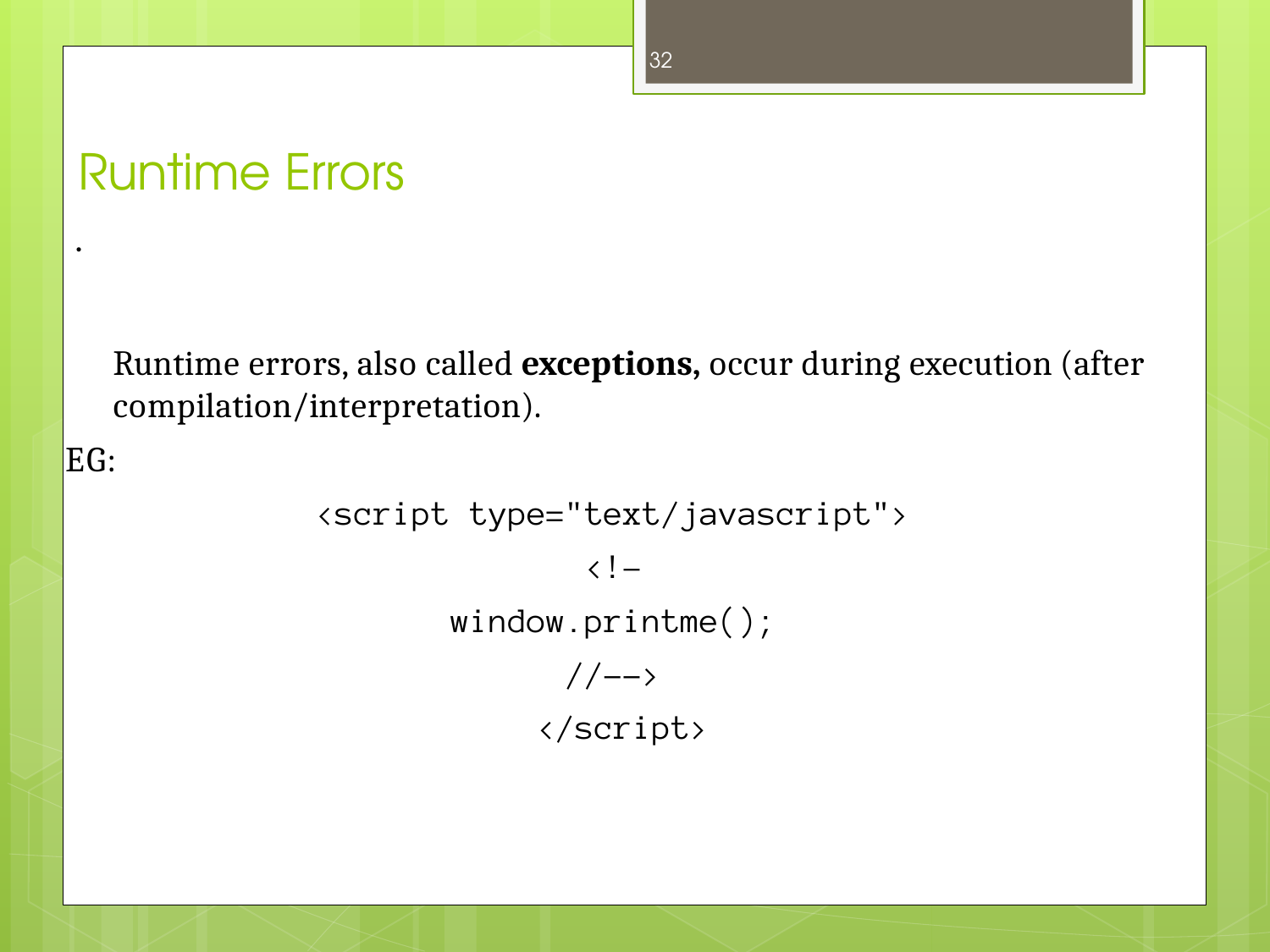

32
# Runtime Errors
•
Runtime errors, also called exceptions, occur during execution (after  compilation/interpretation).
EG:
<script type="text/javascript">
<!–
window.printme();
//-->
</script>